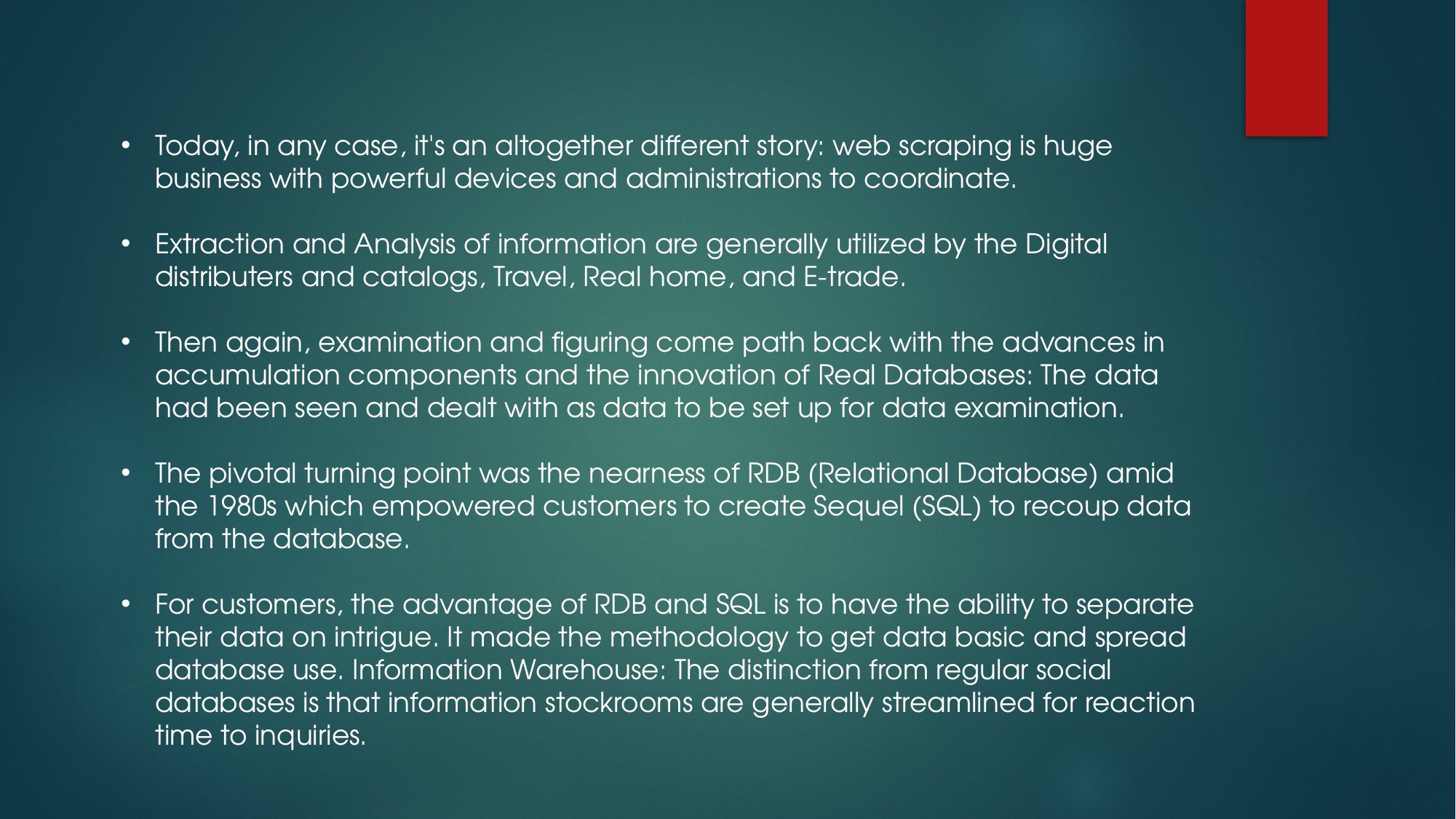

Today, in any case, it's an altogether different story: web scraping is huge business with powerful devices and administrations to coordinate.

Extraction and Analysis of information are generally utilized by the Digital distributers and catalogs, Travel, Real home, and E-trade.

Then again, examination and figuring come path back with the advances in accumulation components and the innovation of Real Databases: The data had been seen and dealt with as data to be set up for data examination.

The pivotal turning point was the nearness of RDB (Relational Database) amid the 1980s which empowered customers to create Sequel (SQL) to recoup data from the database.

For customers, the advantage of RDB and SQL is to have the ability to separate their data on intrigue. It made the methodology to get data basic and spread database use. Information Warehouse: The distinction from regular social databases is that information stockrooms are generally streamlined for reaction time to inquiries.